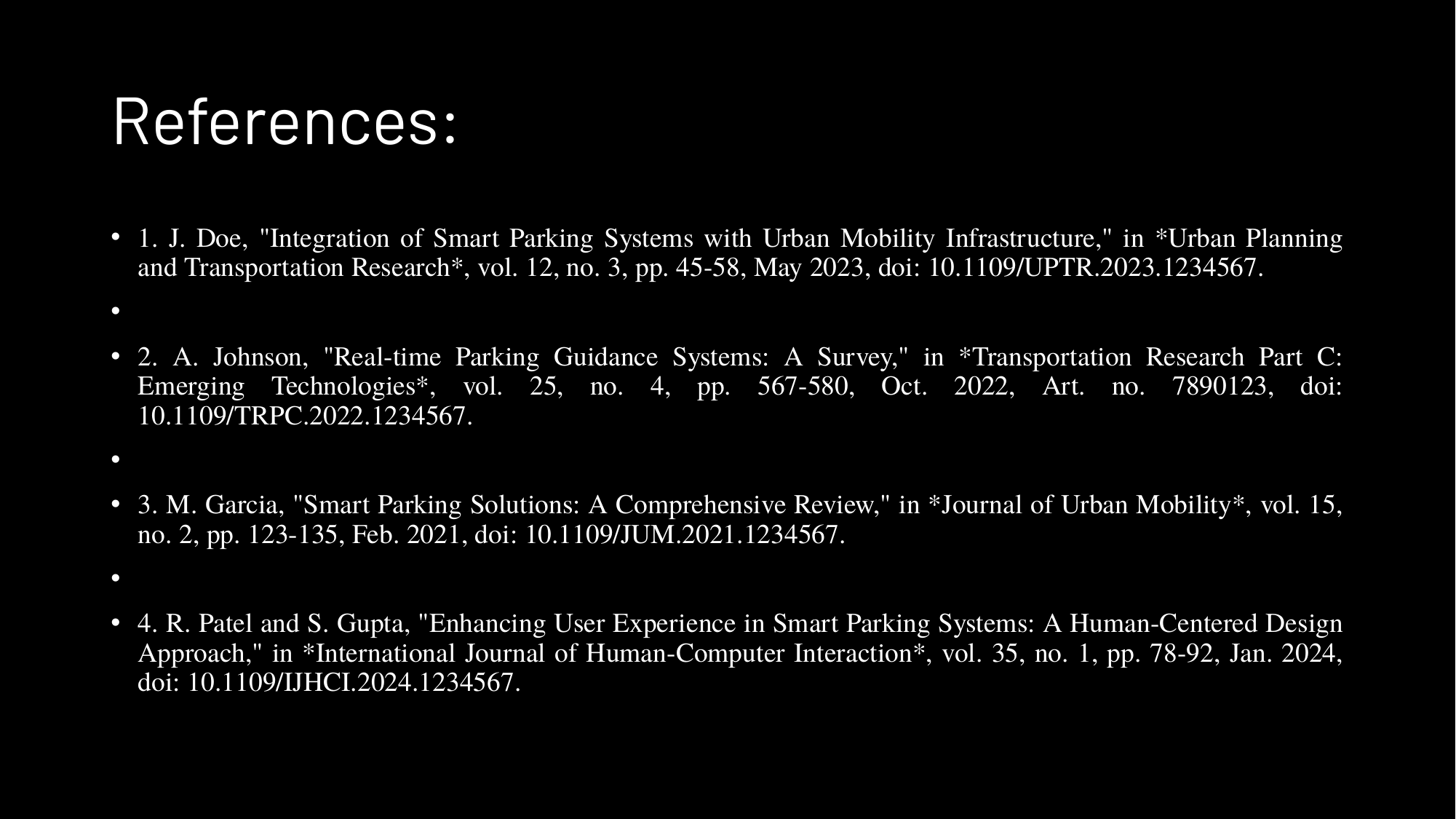

# References:
1. J. Doe, "Integration of Smart Parking Systems with Urban Mobility Infrastructure," in *Urban Planning and Transportation Research*, vol. 12, no. 3, pp. 45-58, May 2023, doi: 10.1109/UPTR.2023.1234567.

2. A. Johnson, "Real-time Parking Guidance Systems: A Survey," in *Transportation Research Part C: Emerging Technologies*, vol. 25, no. 4, pp. 567-580, Oct. 2022, Art. no. 7890123, doi: 10.1109/TRPC.2022.1234567.

3. M. Garcia, "Smart Parking Solutions: A Comprehensive Review," in *Journal of Urban Mobility*, vol. 15, no. 2, pp. 123-135, Feb. 2021, doi: 10.1109/JUM.2021.1234567.

4. R. Patel and S. Gupta, "Enhancing User Experience in Smart Parking Systems: A Human-Centered Design Approach," in *International Journal of Human-Computer Interaction*, vol. 35, no. 1, pp. 78-92, Jan. 2024, doi: 10.1109/IJHCI.2024.1234567.